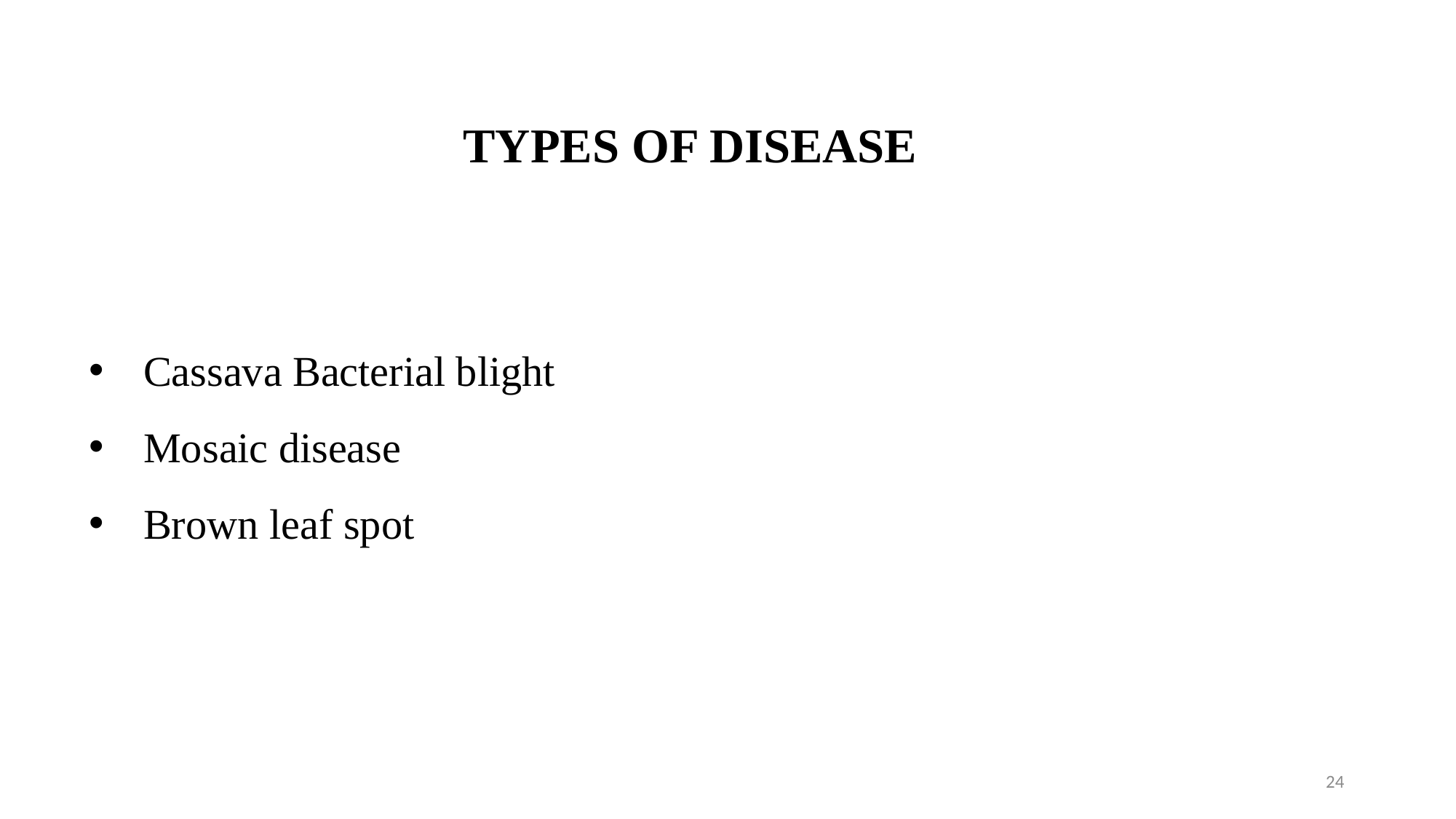

TYPES OF DISEASE

Cassava Bacterial blight
Mosaic disease
Brown leaf spot
24